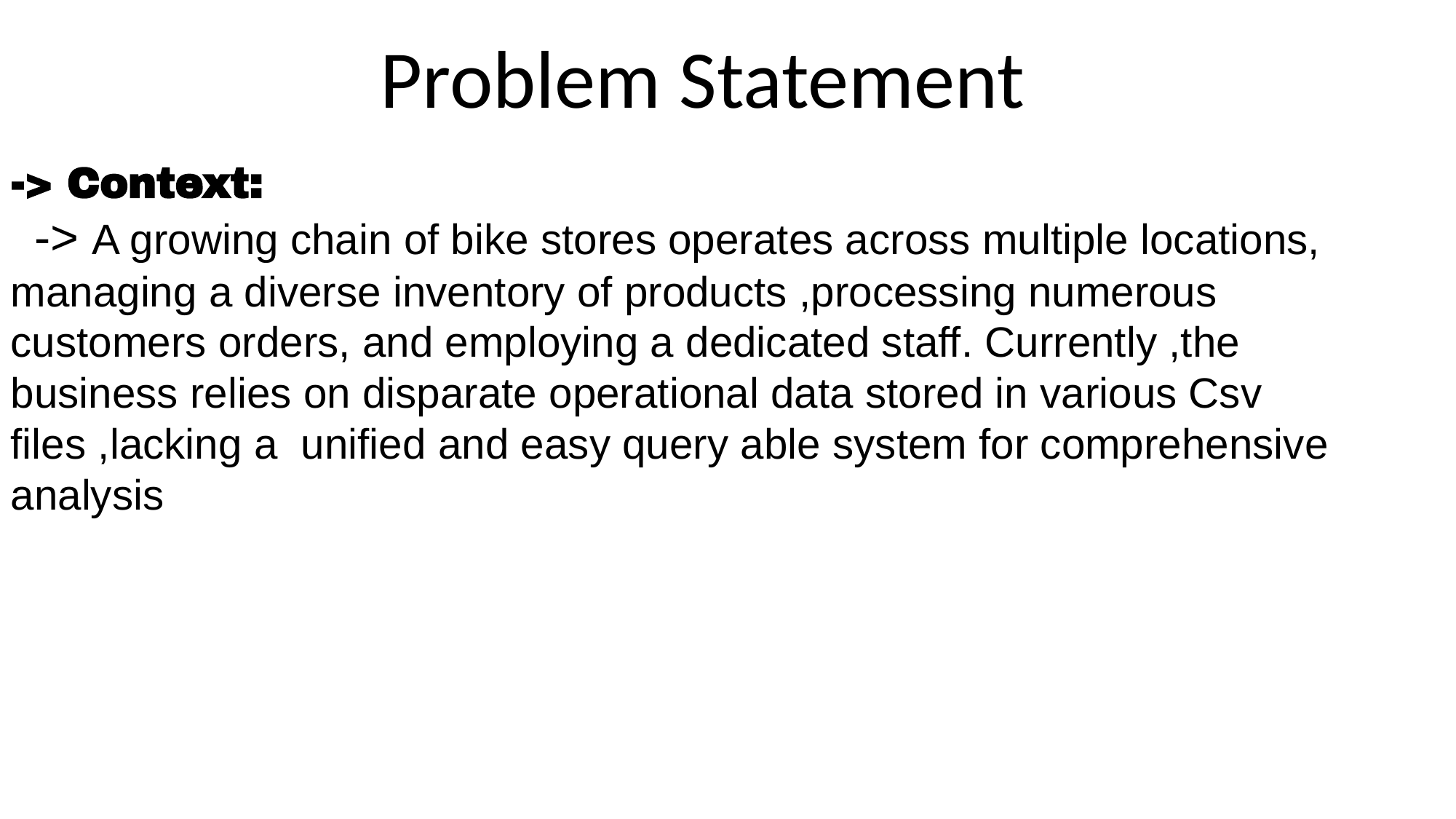

Problem Statement
-> Context:
  -> A growing chain of bike stores operates across multiple locations, managing a diverse inventory of products ,processing numerous customers orders, and employing a dedicated staff. Currently ,the business relies on disparate operational data stored in various Csv files ,lacking a  unified and easy query able system for comprehensive analysis